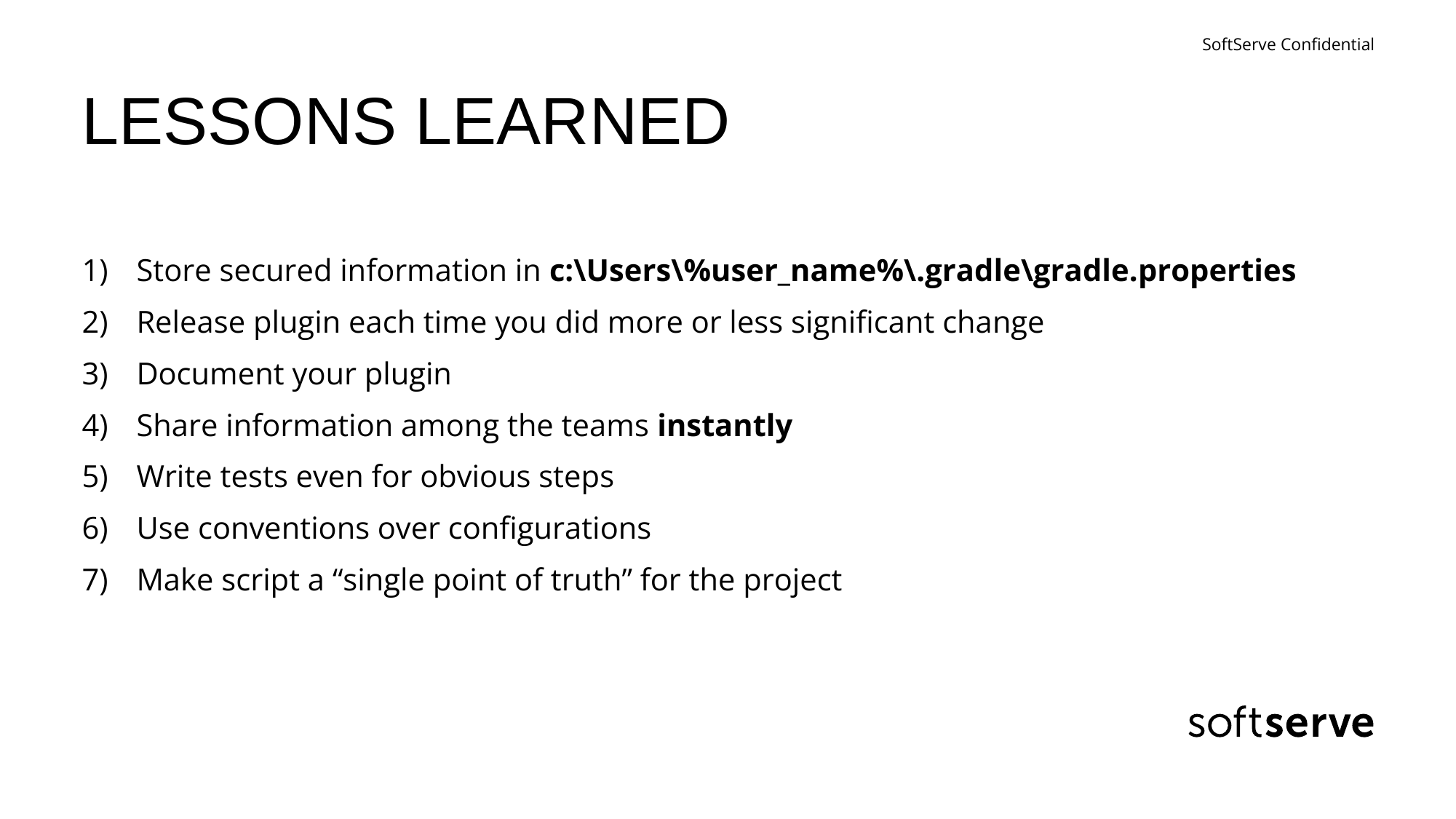

# LESSONS LEARNED
Store secured information in c:\Users\%user_name%\.gradle\gradle.properties
Release plugin each time you did more or less significant change
Document your plugin
Share information among the teams instantly
Write tests even for obvious steps
Use conventions over configurations
Make script a “single point of truth” for the project